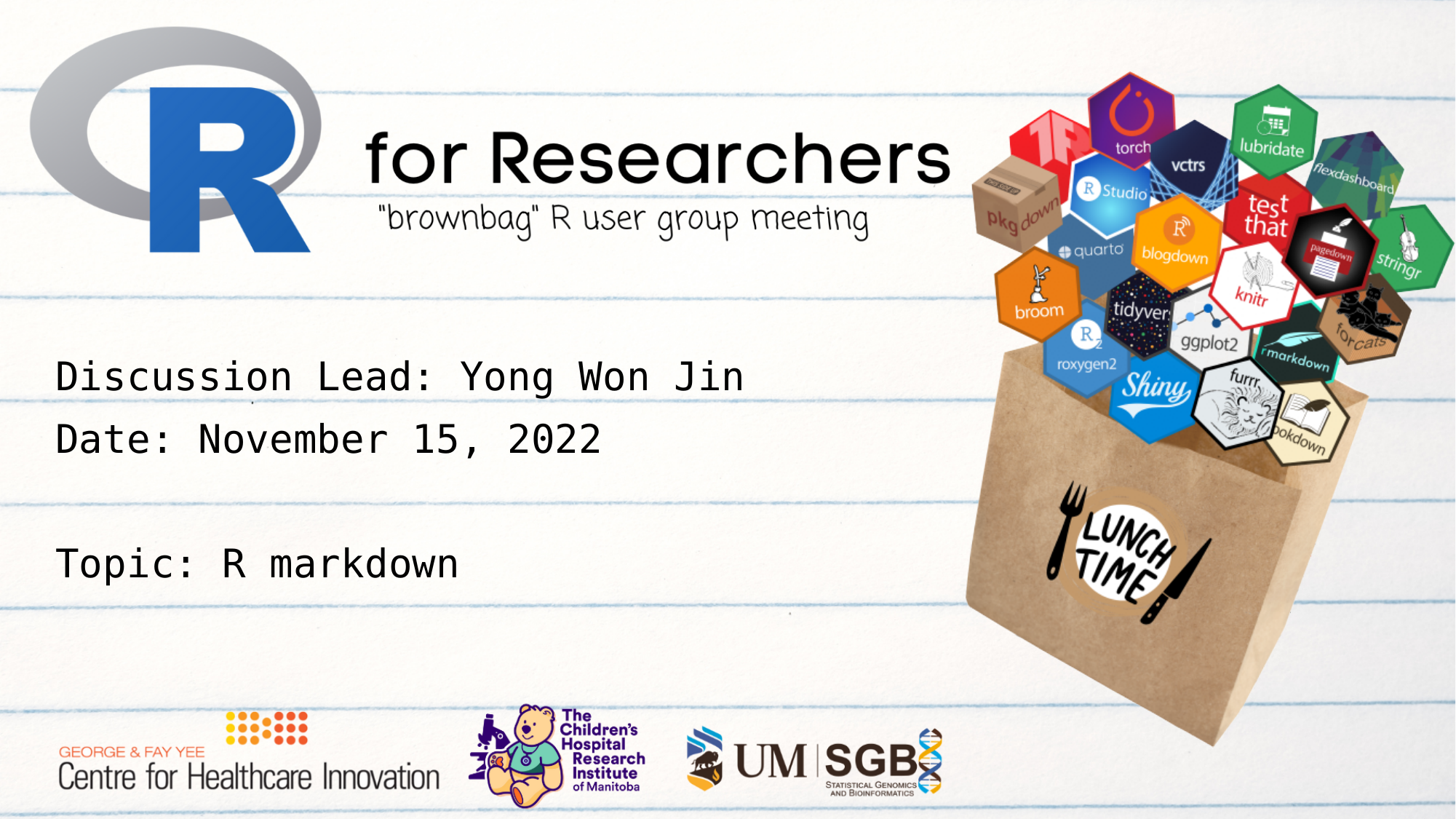

Discussion Lead: Yong Won Jin
Date: November 15, 2022

Topic: R markdown